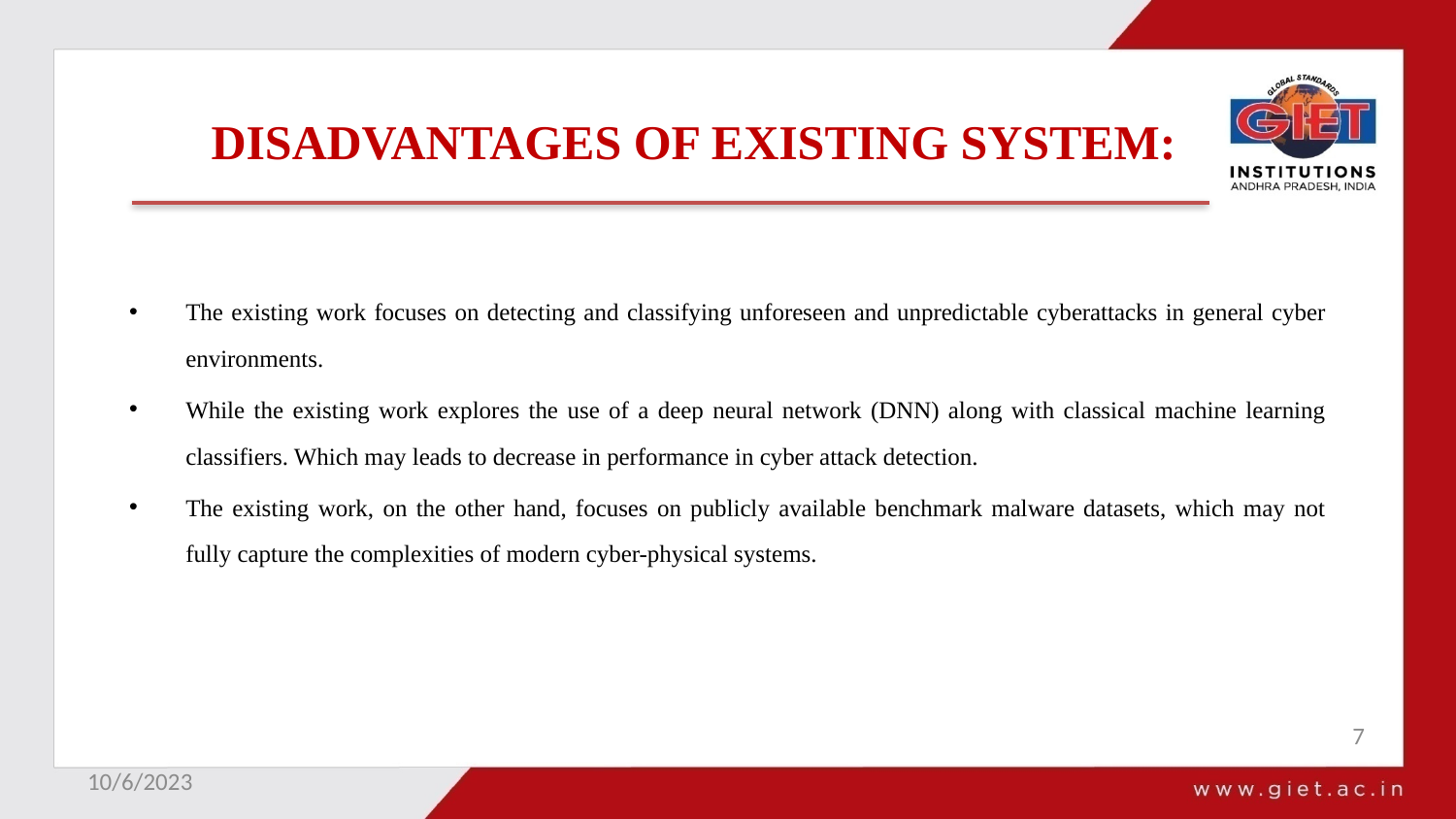

# DISADVANTAGES OF EXISTING SYSTEM:
The existing work focuses on detecting and classifying unforeseen and unpredictable cyberattacks in general cyber environments.
While the existing work explores the use of a deep neural network (DNN) along with classical machine learning classifiers. Which may leads to decrease in performance in cyber attack detection.
The existing work, on the other hand, focuses on publicly available benchmark malware datasets, which may not fully capture the complexities of modern cyber-physical systems.

7
10/6/2023